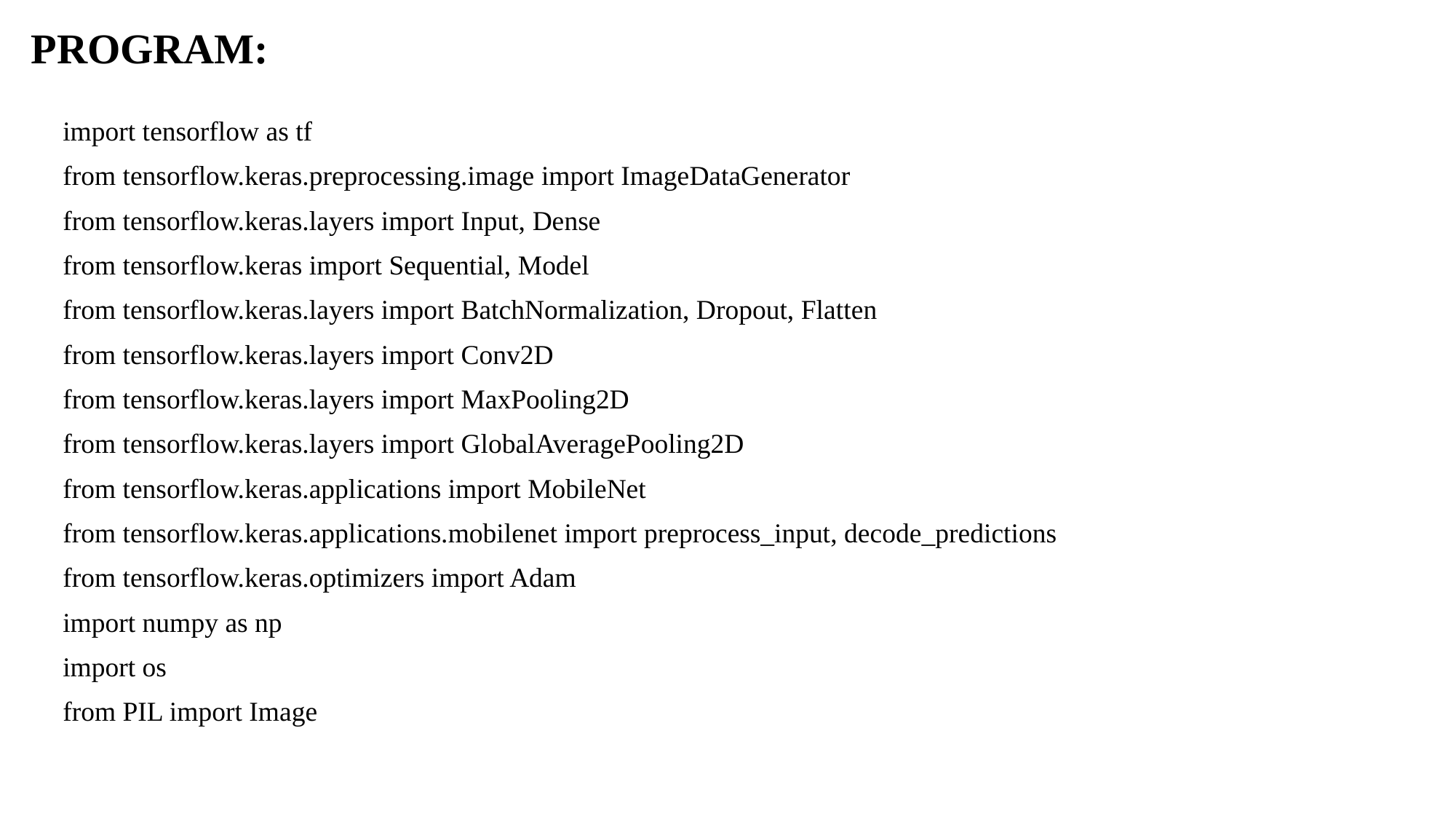

# PROGRAM:
import tensorflow as tf
from tensorflow.keras.preprocessing.image import ImageDataGenerator
from tensorflow.keras.layers import Input, Dense
from tensorflow.keras import Sequential, Model
from tensorflow.keras.layers import BatchNormalization, Dropout, Flatten
from tensorflow.keras.layers import Conv2D
from tensorflow.keras.layers import MaxPooling2D
from tensorflow.keras.layers import GlobalAveragePooling2D
from tensorflow.keras.applications import MobileNet
from tensorflow.keras.applications.mobilenet import preprocess_input, decode_predictions
from tensorflow.keras.optimizers import Adam
import numpy as np
import os
from PIL import Image